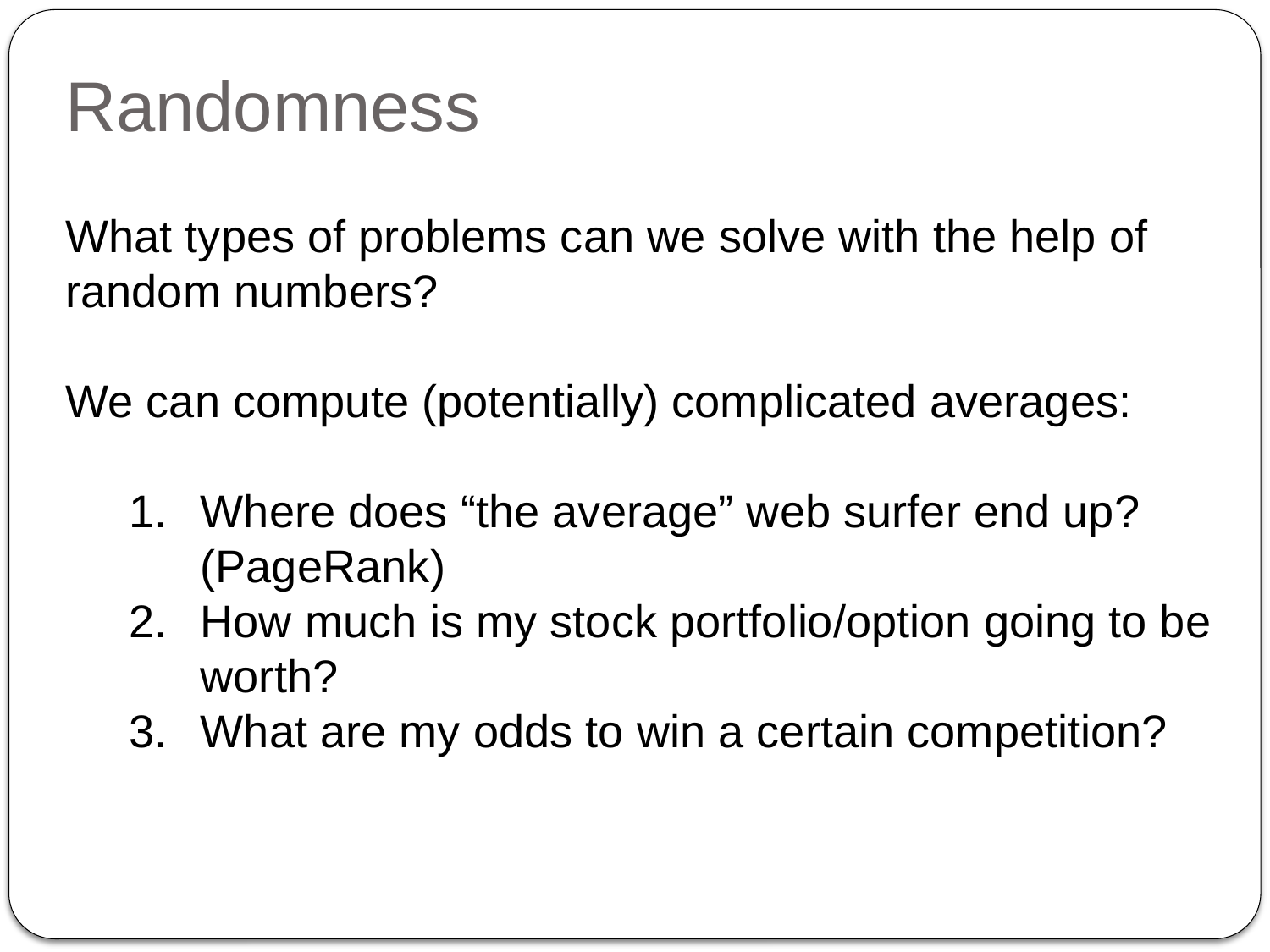

# Randomness
What types of problems can we solve with the help of random numbers?

We can compute (potentially) complicated averages:

Where does “the average” web surfer end up? (PageRank)
How much is my stock portfolio/option going to be worth?
What are my odds to win a certain competition?